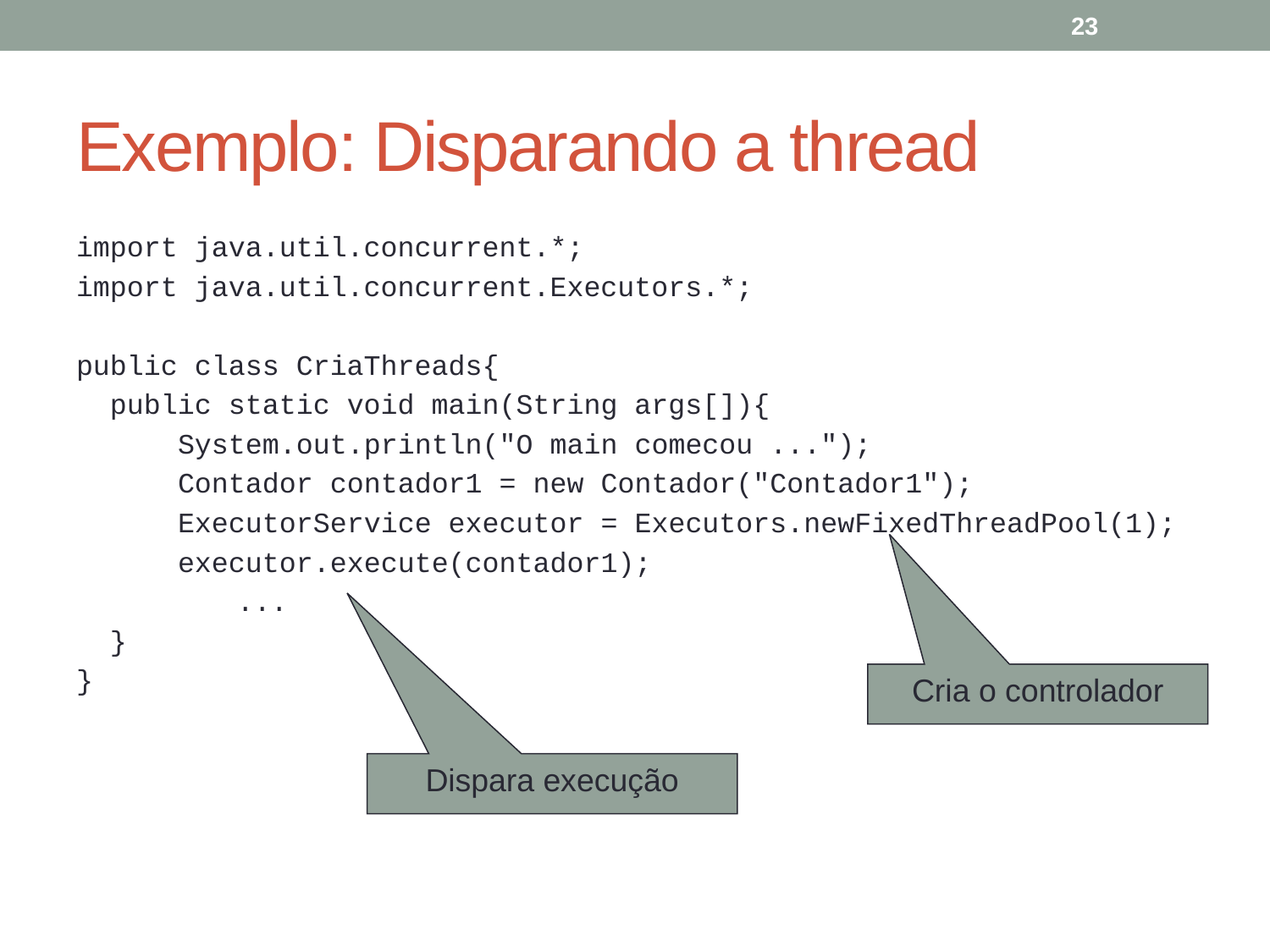

23
# Exemplo: Disparando a thread
import java.util.concurrent.*;
import java.util.concurrent.Executors.*;

public class CriaThreads{
  public static void main(String args[]){
      System.out.println("O main comecou ...");
      Contador contador1 = new Contador("Contador1");
      ExecutorService executor = Executors.newFixedThreadPool(1);
      executor.execute(contador1);
	  ...
  }
}
Cria o controlador
Dispara execução